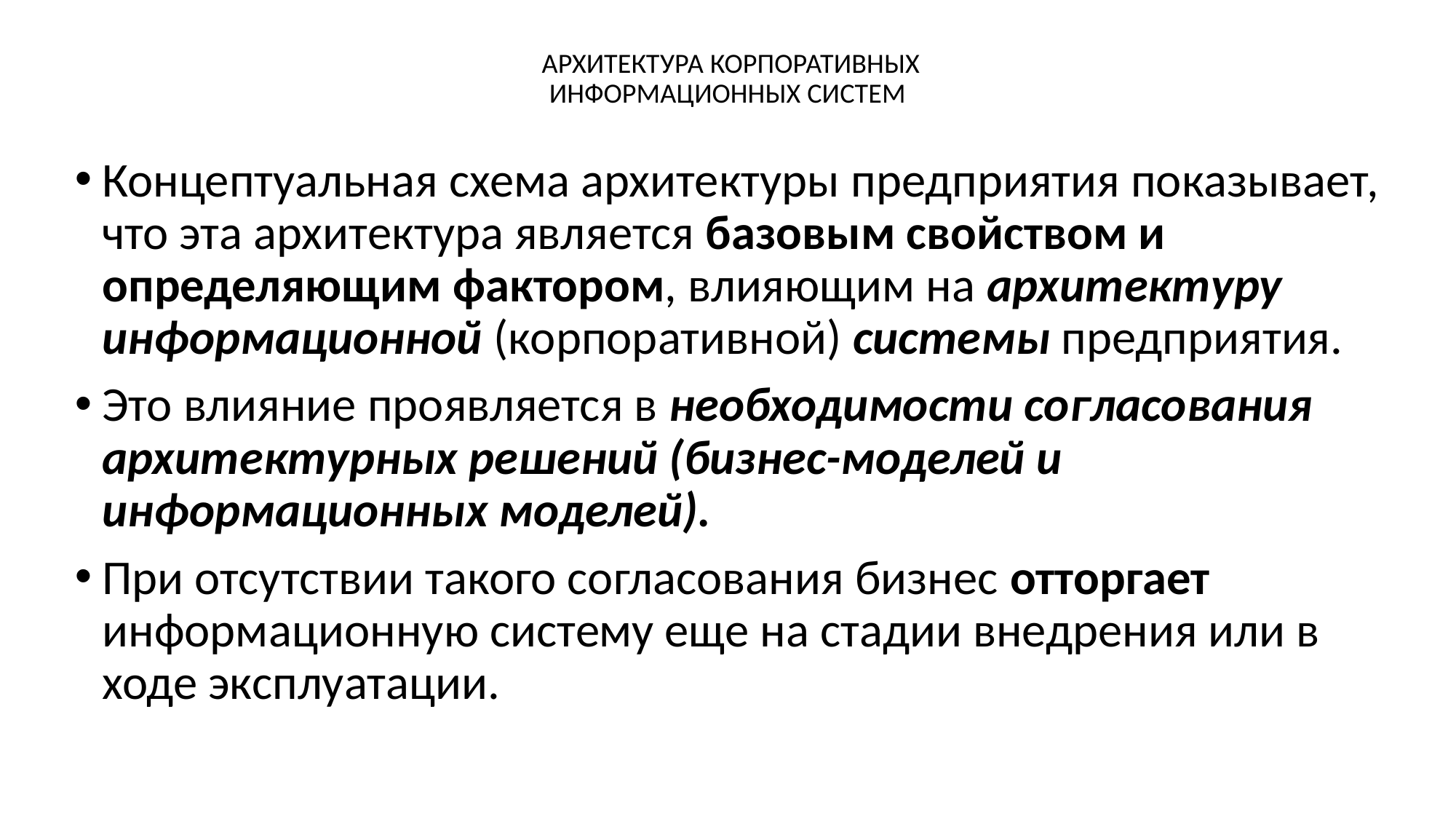

# АРХИТЕКТУРА КОРПОРАТИВНЫХ ИНФОРМАЦИОННЫХ СИСТЕМ
Концептуальная схема архитектуры предприятия показывает, что эта архитектура является базовым свойством и определяющим фактором, влияющим на архитектуру информационной (корпоративной) системы предприятия.
Это влияние проявляется в необходимости согласования архитектурных решений (бизнес-моделей и информационных моделей).
При отсутствии такого согласования бизнес отторгает информационную систему еще на стадии внедрения или в ходе эксплуатации.